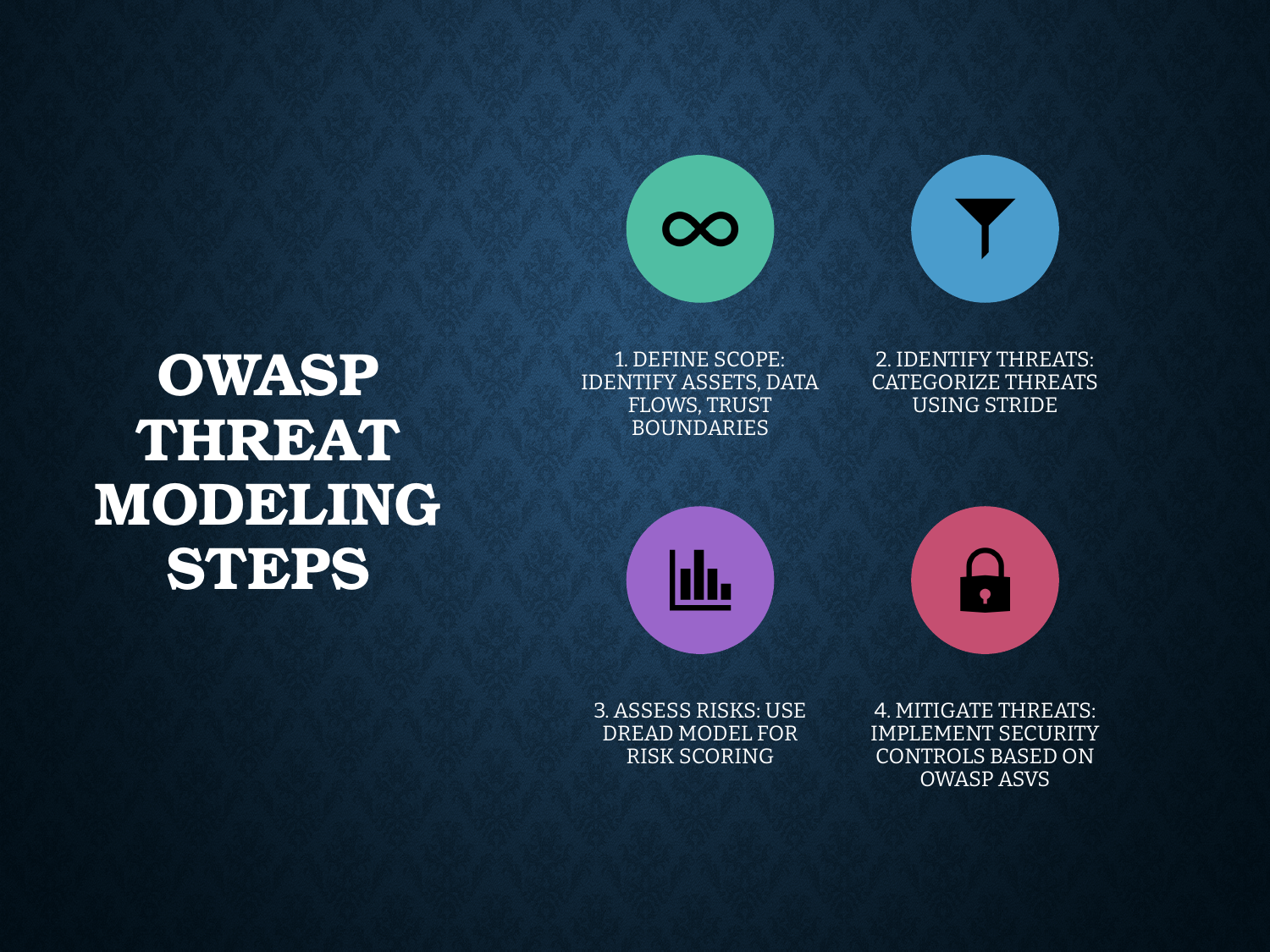

# OWASP Threat Modeling Steps
1. Define Scope: Identify assets, data flows, trust boundaries
2. Identify Threats: Categorize threats using STRIDE
3. Assess Risks: Use DREAD model for risk scoring
4. Mitigate Threats: Implement security controls based on OWASP ASVS